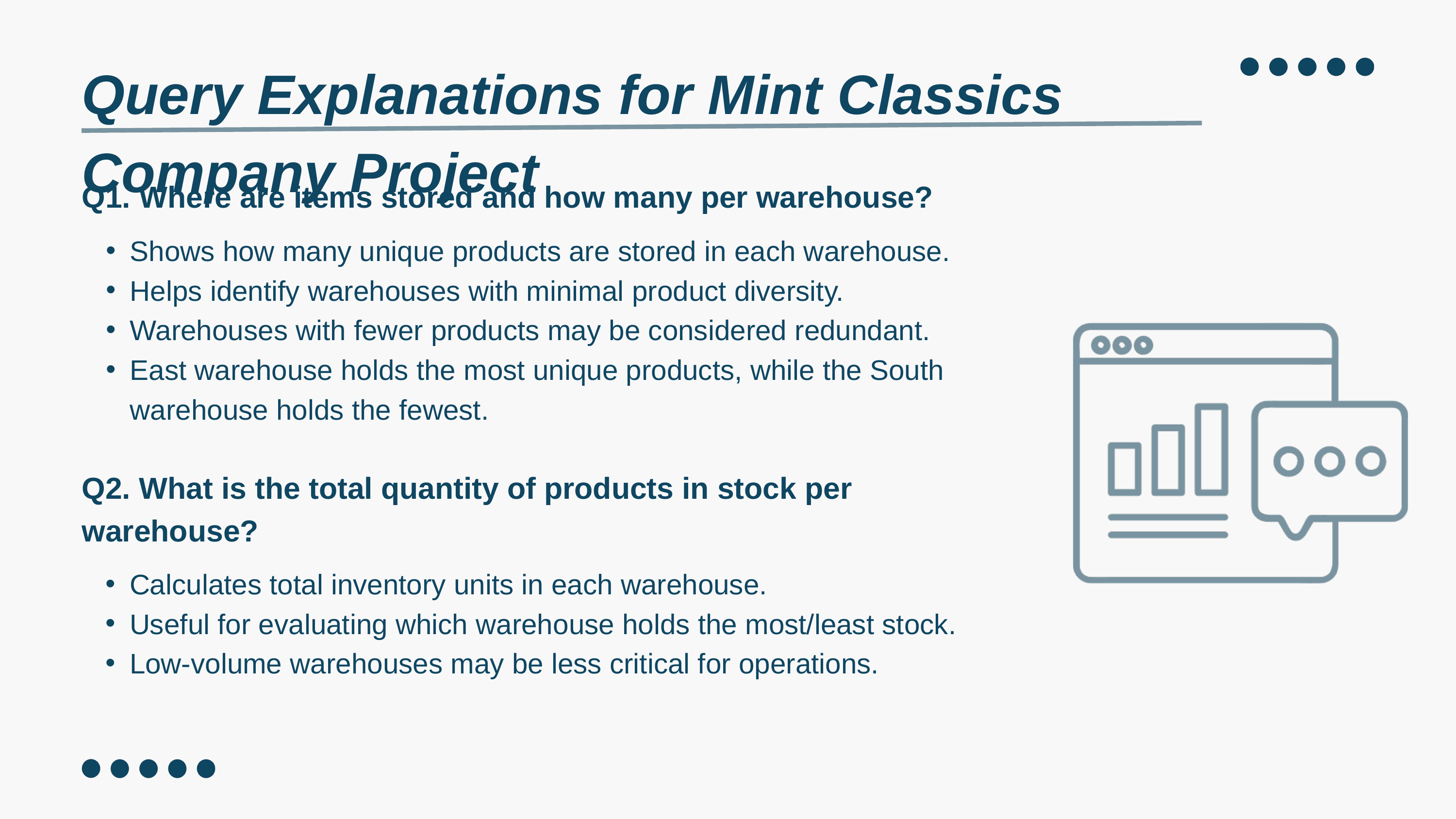

Query Explanations for Mint Classics Company Project

Q1. Where are items stored and how many per warehouse?
Shows how many unique products are stored in each warehouse.
Helps identify warehouses with minimal product diversity.
Warehouses with fewer products may be considered redundant.
East warehouse holds the most unique products, while the South warehouse holds the fewest.

Q2. What is the total quantity of products in stock per
warehouse?
Calculates total inventory units in each warehouse.
Useful for evaluating which warehouse holds the most/least stock.
Low-volume warehouses may be less critical for operations.